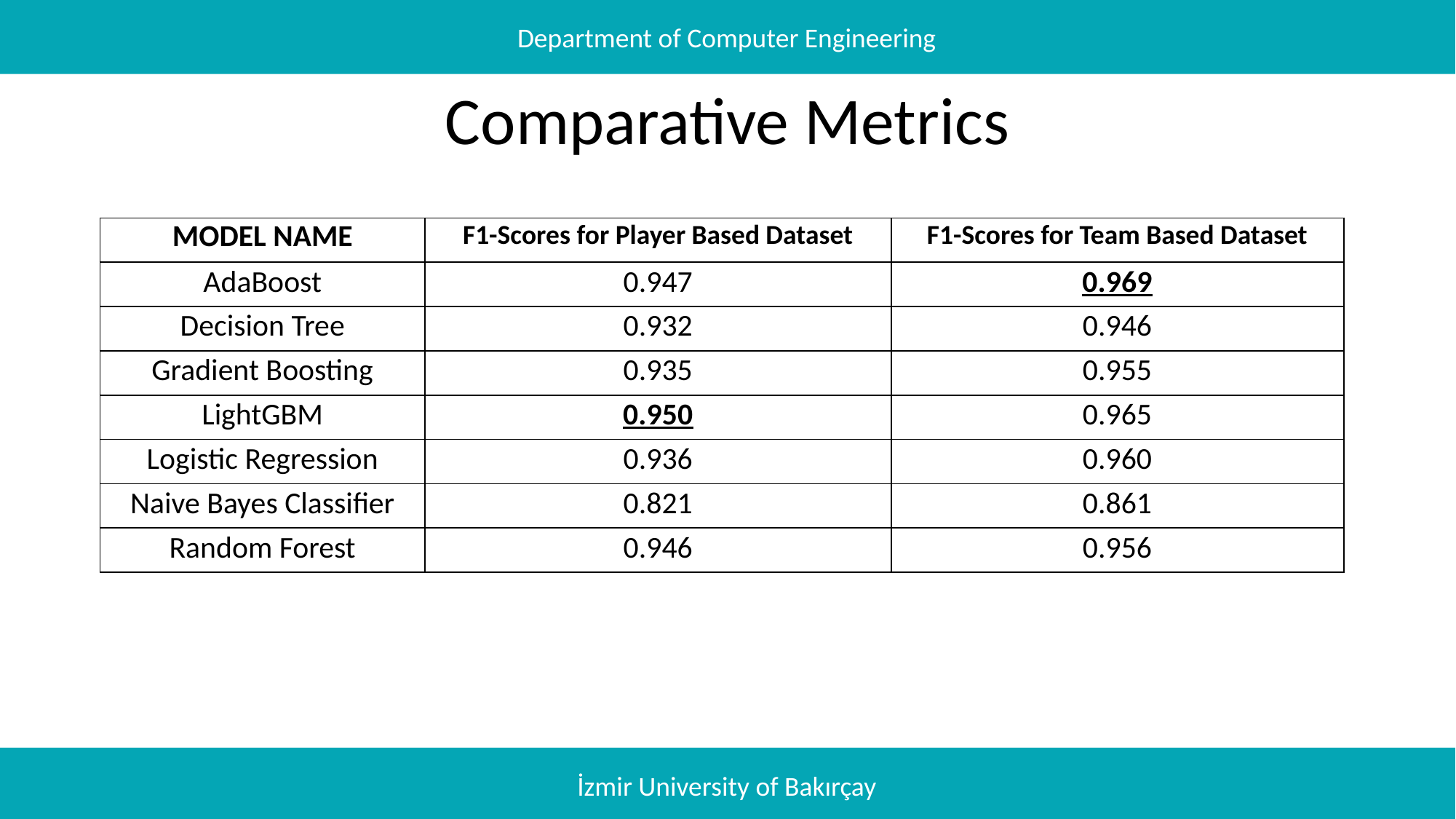

Department of Computer Engineering
# Comparative Metrics
| MODEL NAME | F1-Scores for Player Based Dataset | F1-Scores for Team Based Dataset |
| --- | --- | --- |
| AdaBoost | 0.947 | 0.969 |
| Decision Tree | 0.932 | 0.946 |
| Gradient Boosting | 0.935 | 0.955 |
| LightGBM | 0.950 | 0.965 |
| Logistic Regression | 0.936 | 0.960 |
| Naive Bayes Classifier | 0.821 | 0.861 |
| Random Forest | 0.946 | 0.956 |
İzmir University of Bakırçay